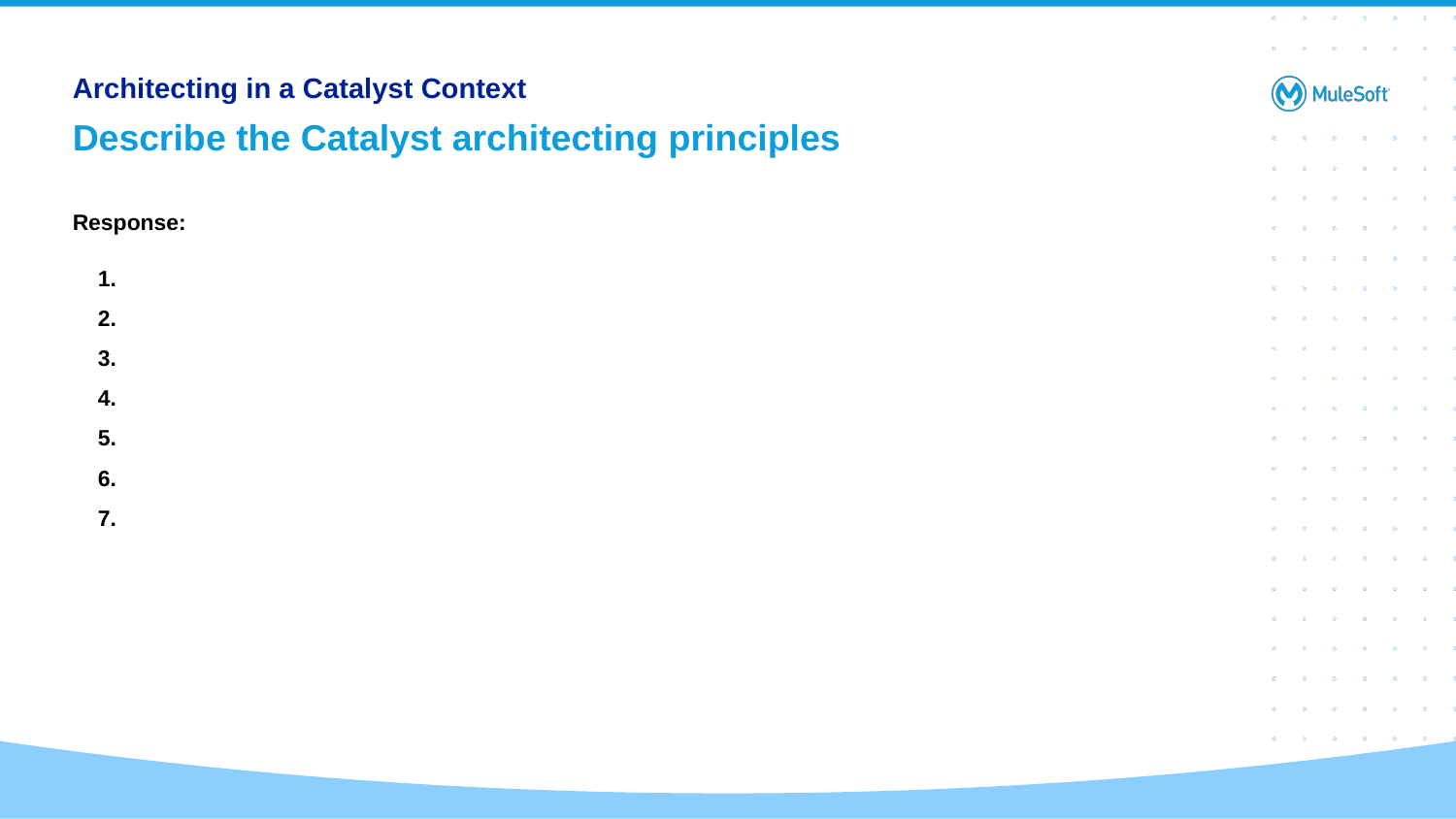

Architecting in a Catalyst Context
# Describe the Catalyst architecting principles
Response: